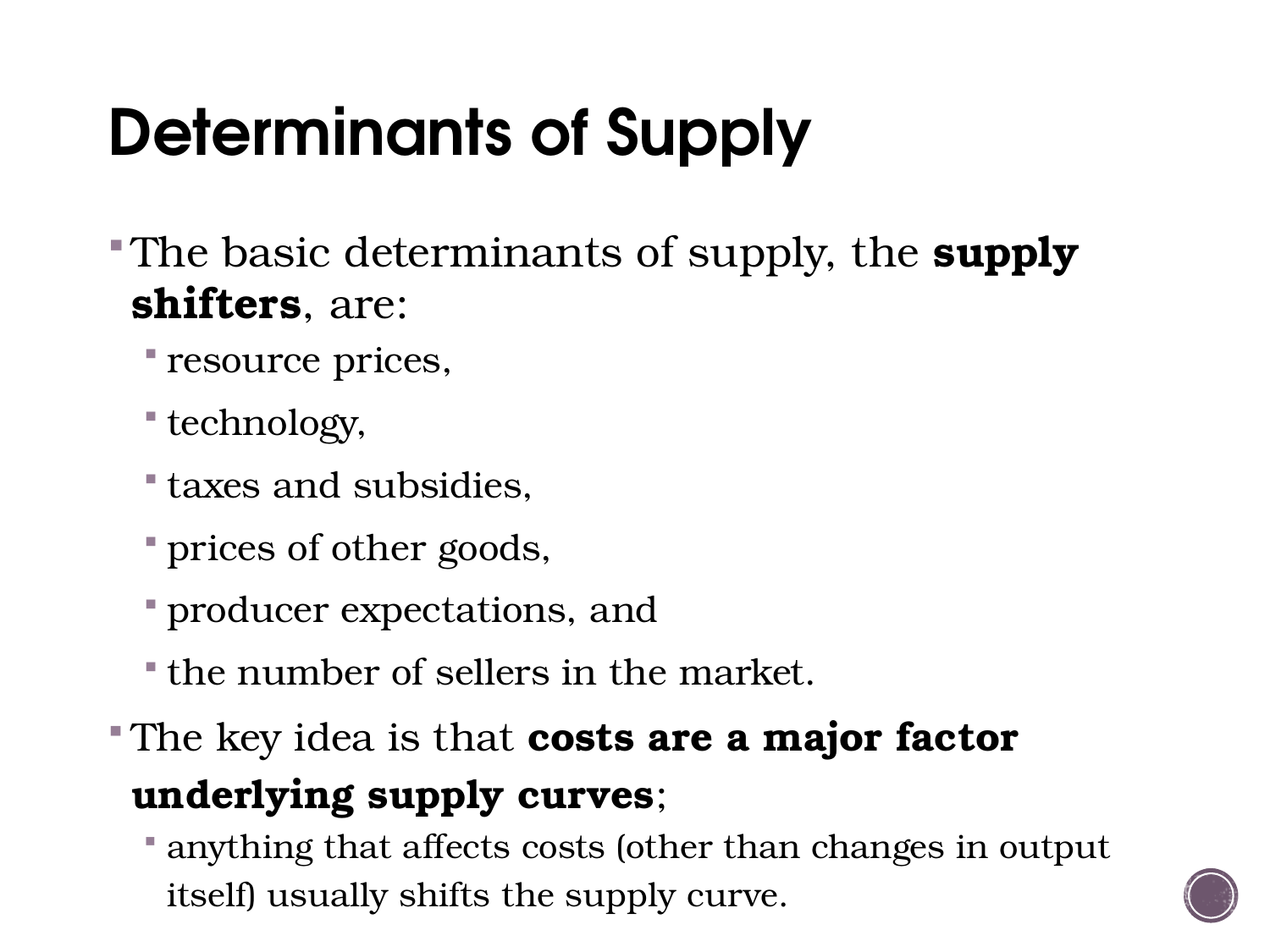

# Determinants of Supply
The basic determinants of supply, the supply shifters, are:
resource prices,
technology,
taxes and subsidies,
prices of other goods,
producer expectations, and
the number of sellers in the market.
The key idea is that costs are a major factor underlying supply curves;
anything that affects costs (other than changes in output itself) usually shifts the supply curve.